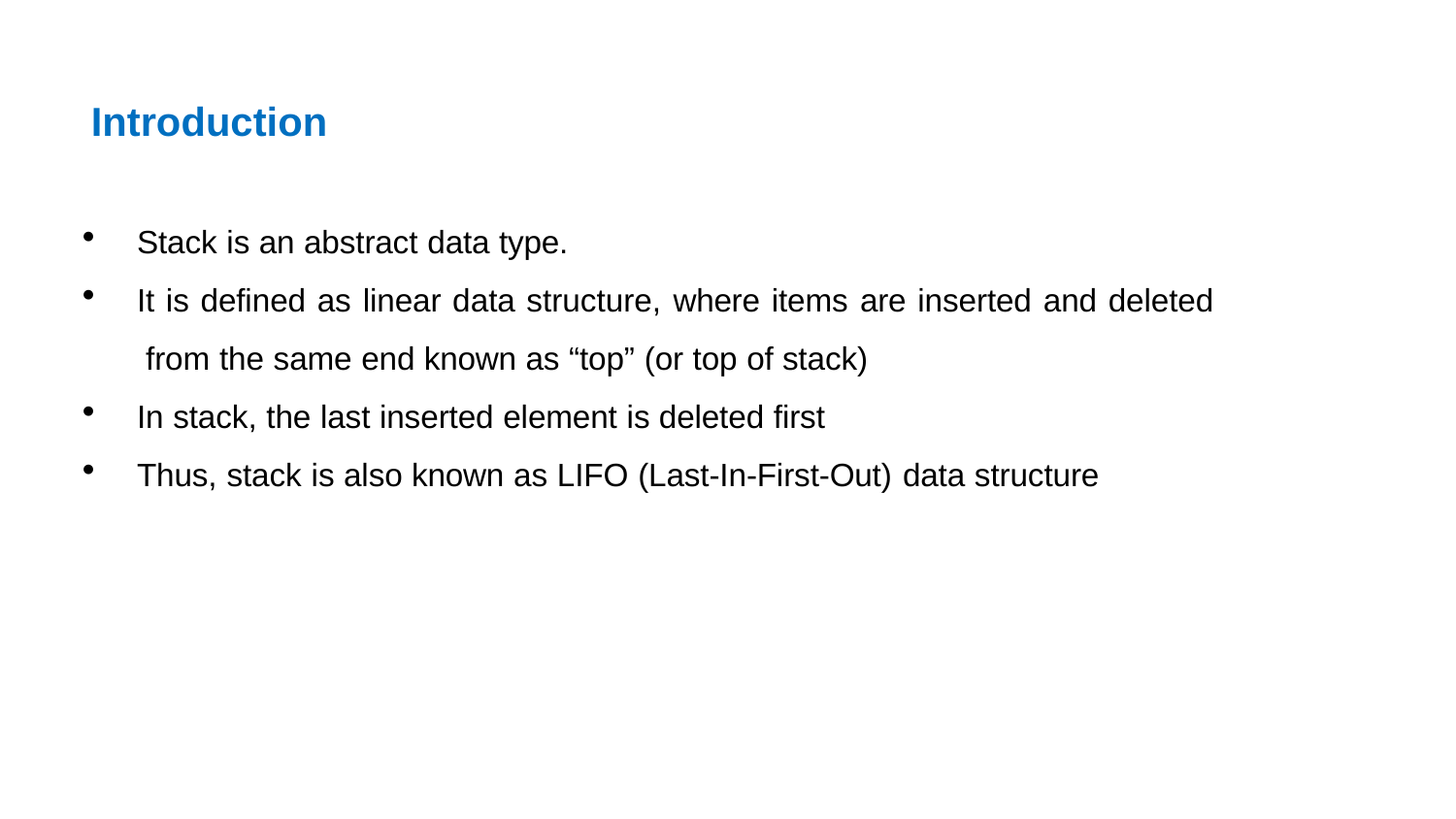

# Introduction
Stack is an abstract data type.
It is defined as linear data structure, where items are inserted and deleted  from the same end known as “top” (or top of stack)
In stack, the last inserted element is deleted first
Thus, stack is also known as LIFO (Last-In-First-Out) data structure